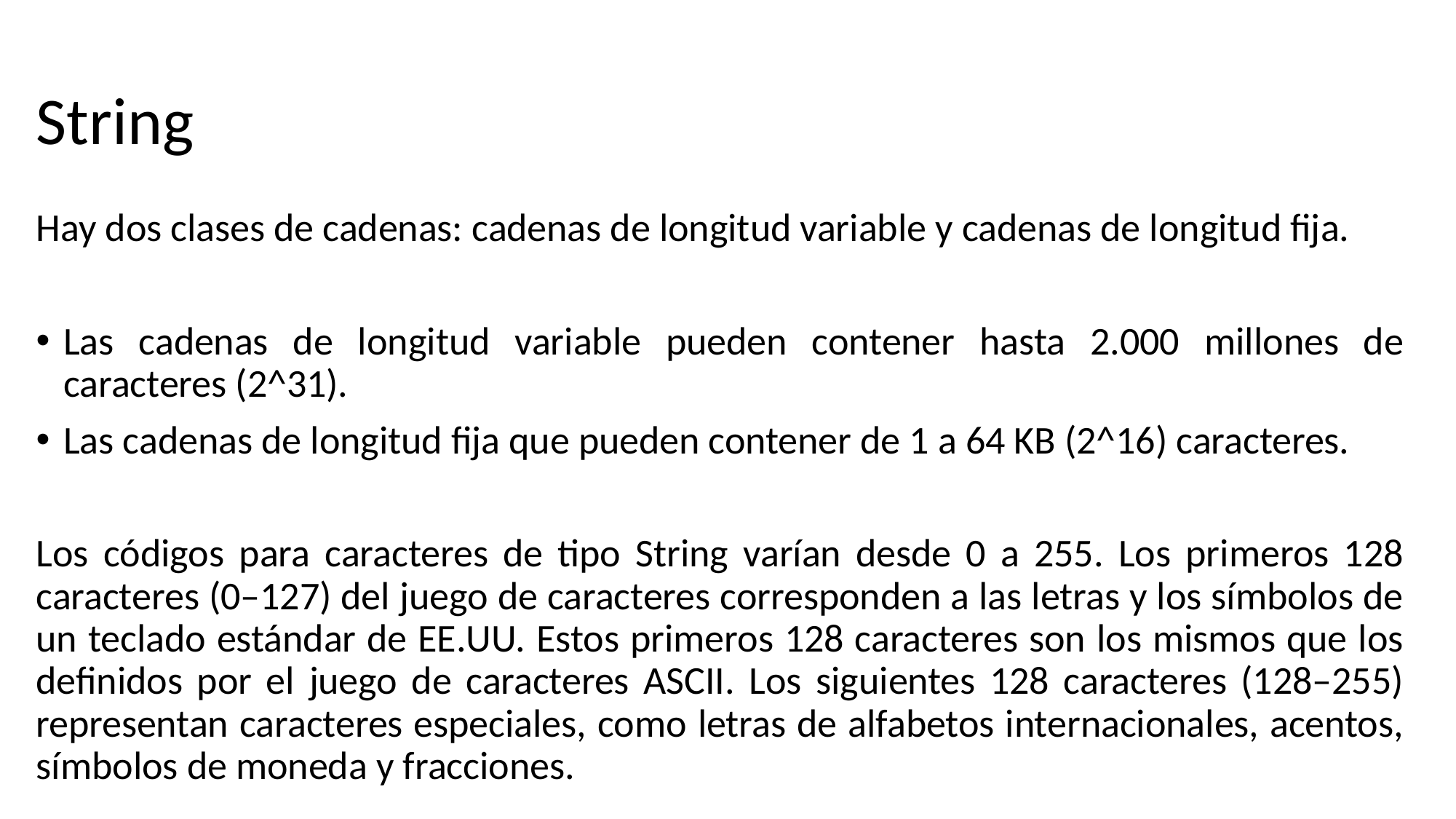

# String
Hay dos clases de cadenas: cadenas de longitud variable y cadenas de longitud fija.

Las cadenas de longitud variable pueden contener hasta 2.000 millones de caracteres (2^31).
Las cadenas de longitud fija que pueden contener de 1 a 64 KB (2^16) caracteres.

Los códigos para caracteres de tipo String varían desde 0 a 255. Los primeros 128 caracteres (0–127) del juego de caracteres corresponden a las letras y los símbolos de un teclado estándar de EE.UU. Estos primeros 128 caracteres son los mismos que los definidos por el juego de caracteres ASCII. Los siguientes 128 caracteres (128–255) representan caracteres especiales, como letras de alfabetos internacionales, acentos, símbolos de moneda y fracciones.